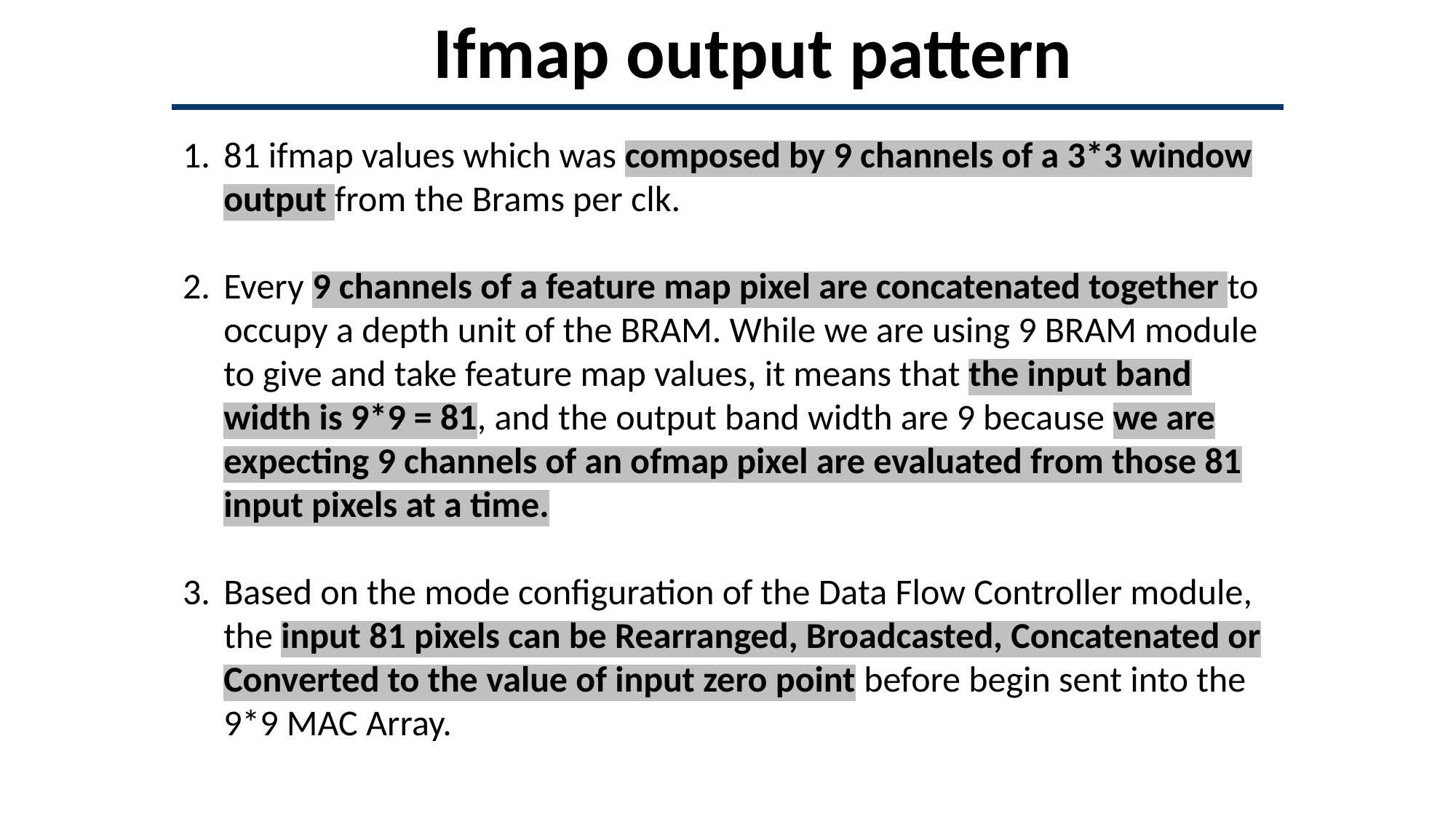

Ifmap output pattern
81 ifmap values which was composed by 9 channels of a 3*3 window output from the Brams per clk.

Every 9 channels of a feature map pixel are concatenated together to occupy a depth unit of the BRAM. While we are using 9 BRAM module to give and take feature map values, it means that the input band width is 9*9 = 81, and the output band width are 9 because we are expecting 9 channels of an ofmap pixel are evaluated from those 81 input pixels at a time.

Based on the mode configuration of the Data Flow Controller module, the input 81 pixels can be Rearranged, Broadcasted, Concatenated or Converted to the value of input zero point before begin sent into the 9*9 MAC Array.